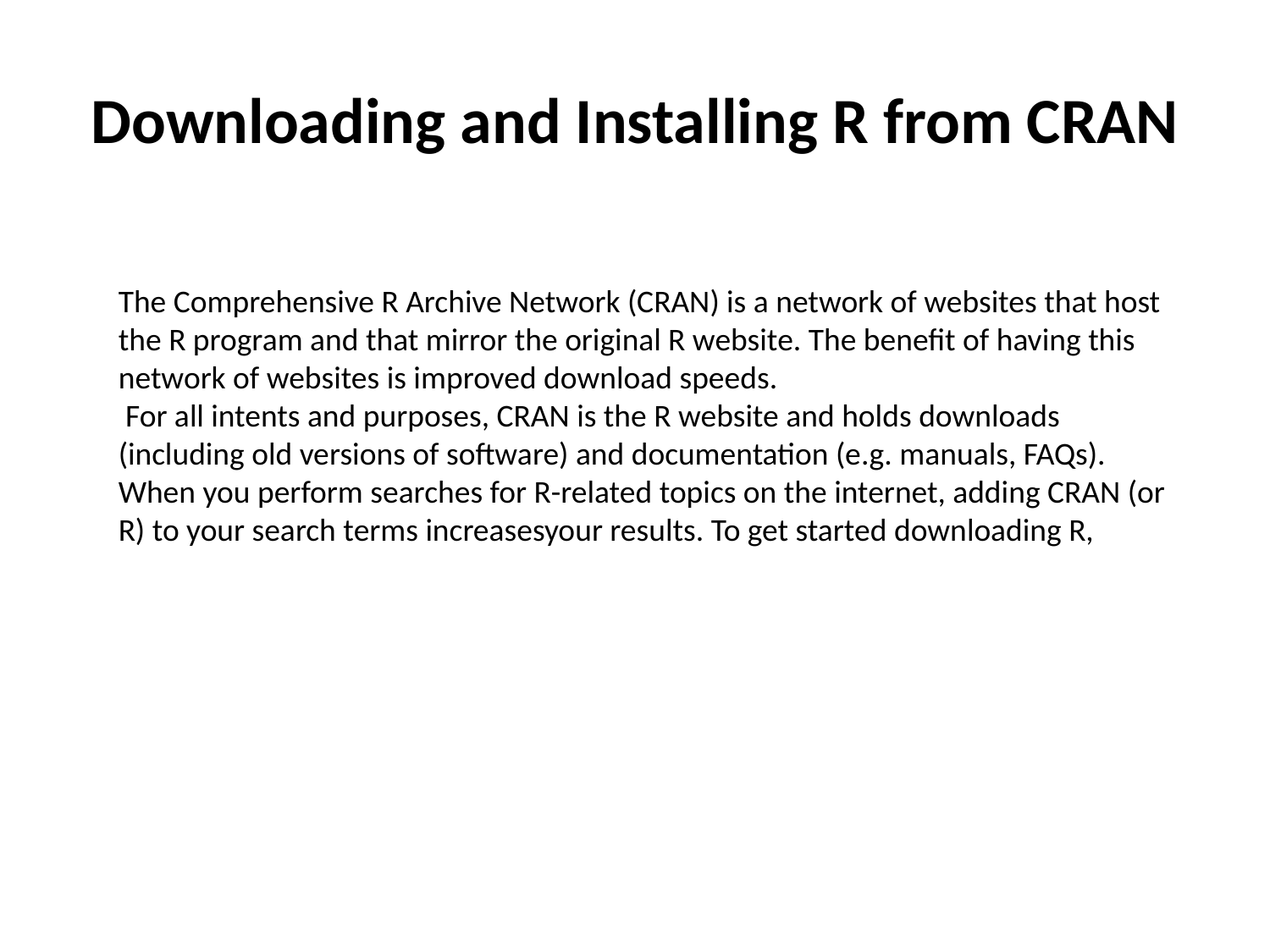

# Downloading and Installing R from CRAN
The Comprehensive R Archive Network (CRAN) is a network of websites that host the R program and that mirror the original R website. The benefit of having this network of websites is improved download speeds.
 For all intents and purposes, CRAN is the R website and holds downloads
(including old versions of software) and documentation (e.g. manuals, FAQs). When you perform searches for R-related topics on the internet, adding CRAN (or R) to your search terms increasesyour results. To get started downloading R,